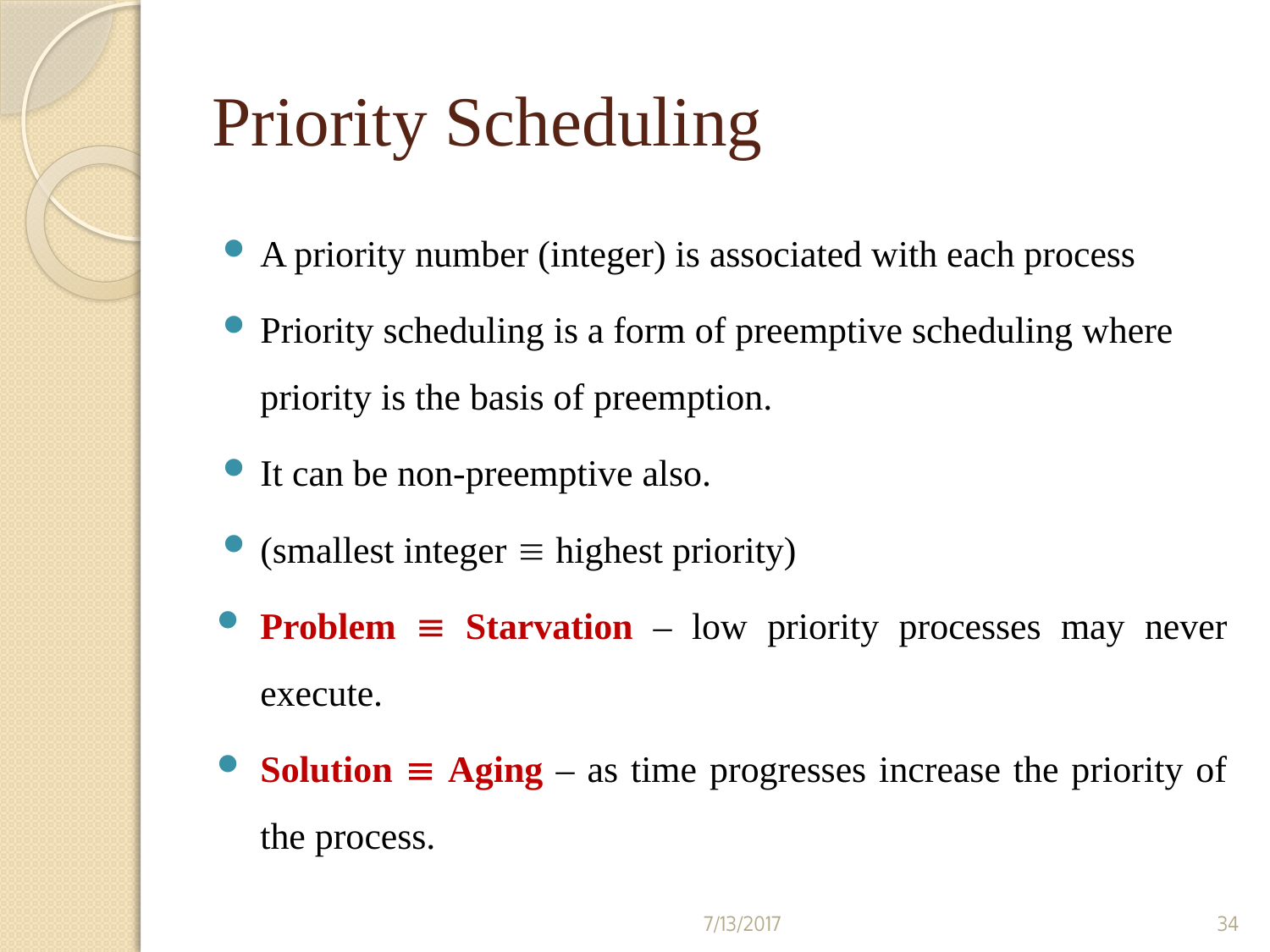

# Priority Scheduling
A priority number (integer) is associated with each process
Priority scheduling is a form of preemptive scheduling where priority is the basis of preemption.
It can be non-preemptive also.
(smallest integer ≡ highest priority)
Problem ≡ Starvation – low priority processes may never execute.
Solution ≡ Aging – as time progresses increase the priority of the process.
7/13/2017
34